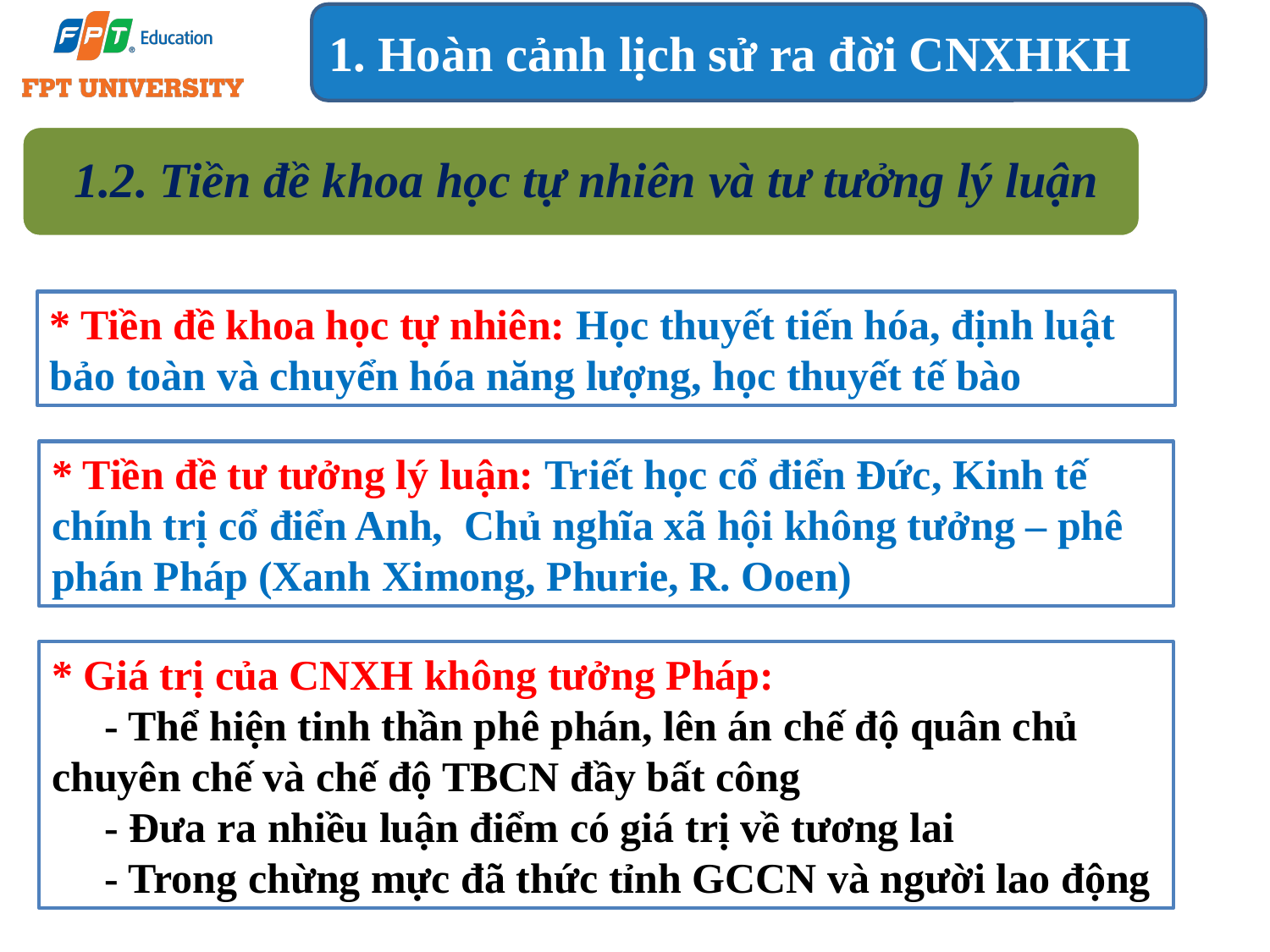

1. Hoàn cảnh lịch sử ra đời CNXHKH

1.2. Tiền đề khoa học tự nhiên và tư tưởng lý luận
* Tiền đề khoa học tự nhiên: Học thuyết tiến hóa, định luật bảo toàn và chuyển hóa năng lượng, học thuyết tế bào
* Tiền đề tư tưởng lý luận: Triết học cổ điển Đức, Kinh tế chính trị cổ điển Anh,  Chủ nghĩa xã hội không tưởng – phê phán Pháp (Xanh Ximong, Phurie, R. Ooen)
* Giá trị của CNXH không tưởng Pháp:
     - Thể hiện tinh thần phê phán, lên án chế độ quân chủ chuyên chế và chế độ TBCN đầy bất công
     - Đưa ra nhiều luận điểm có giá trị về tương lai
     - Trong chừng mực đã thức tỉnh GCCN và người lao động